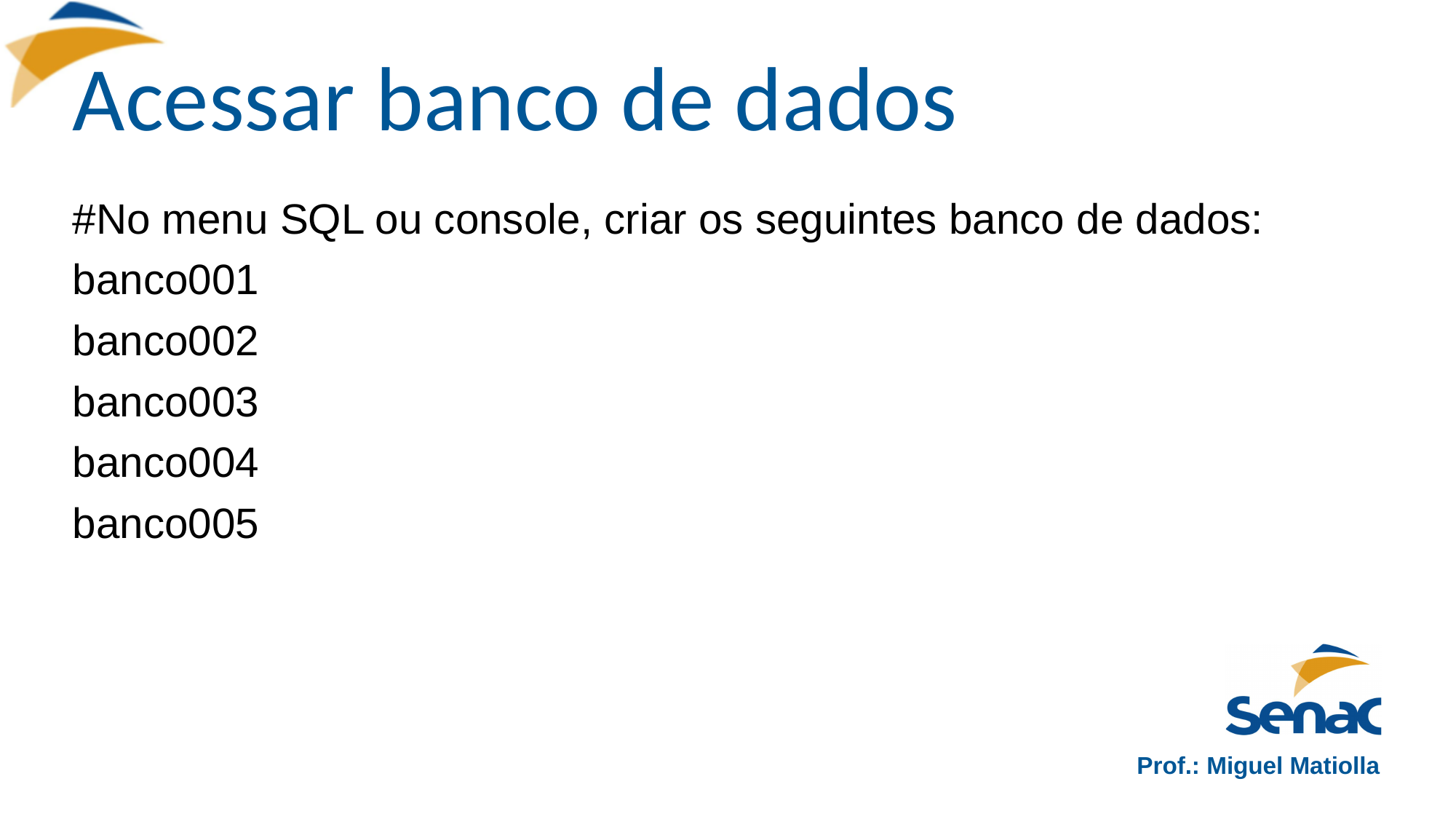

# Acessar banco de dados
#No menu SQL ou console, criar os seguintes banco de dados:
banco001
banco002
banco003
banco004
banco005